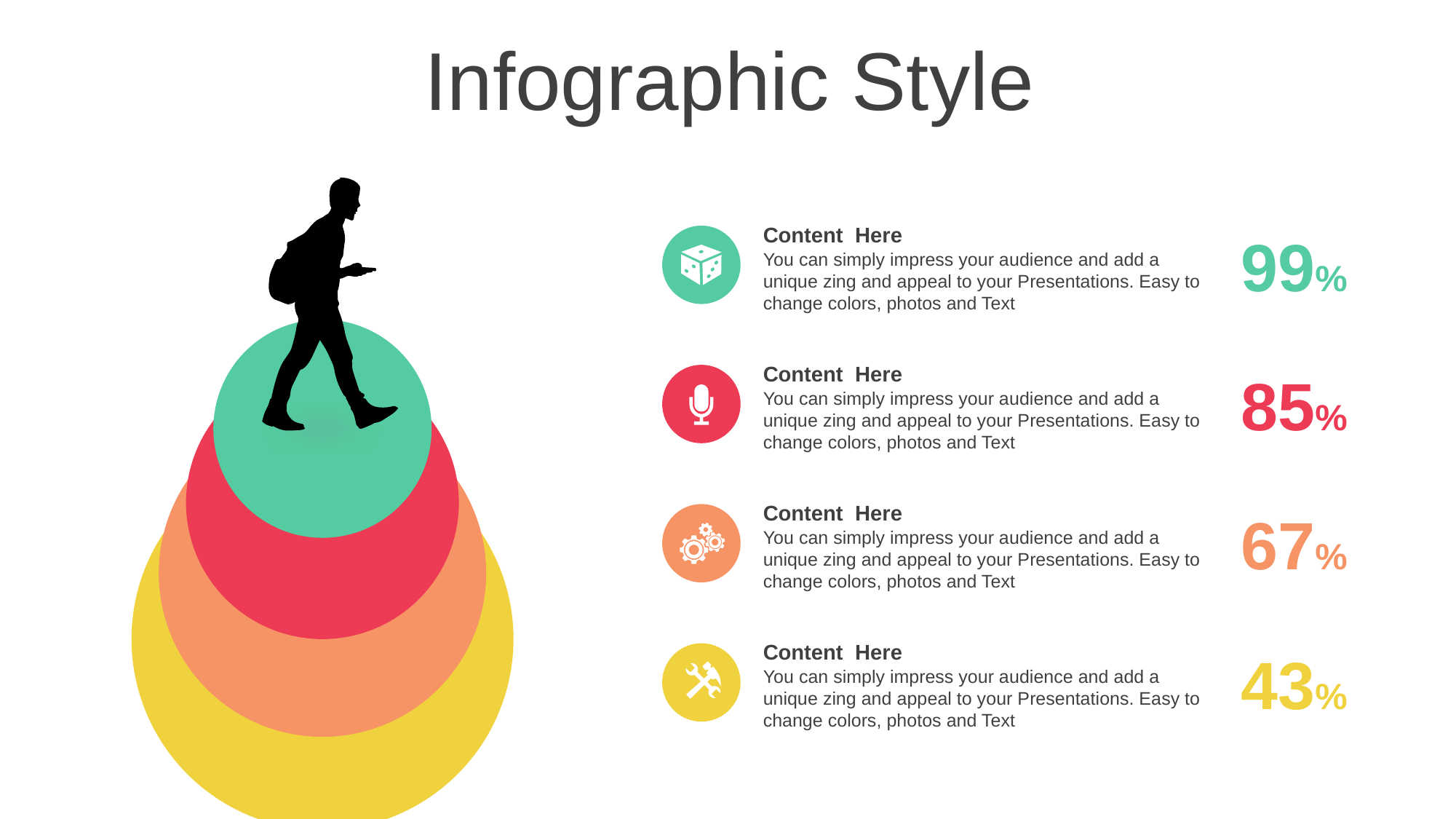

Infographic Style

Content  Here
You can simply impress your audience and add a unique zing and appeal to your Presentations. Easy to change colors, photos and Text
99%

Content  Here
You can simply impress your audience and add a unique zing and appeal to your Presentations. Easy to change colors, photos and Text
85%

Content  Here
You can simply impress your audience and add a unique zing and appeal to your Presentations. Easy to change colors, photos and Text
67%

Content  Here
You can simply impress your audience and add a unique zing and appeal to your Presentations. Easy to change colors, photos and Text
43%